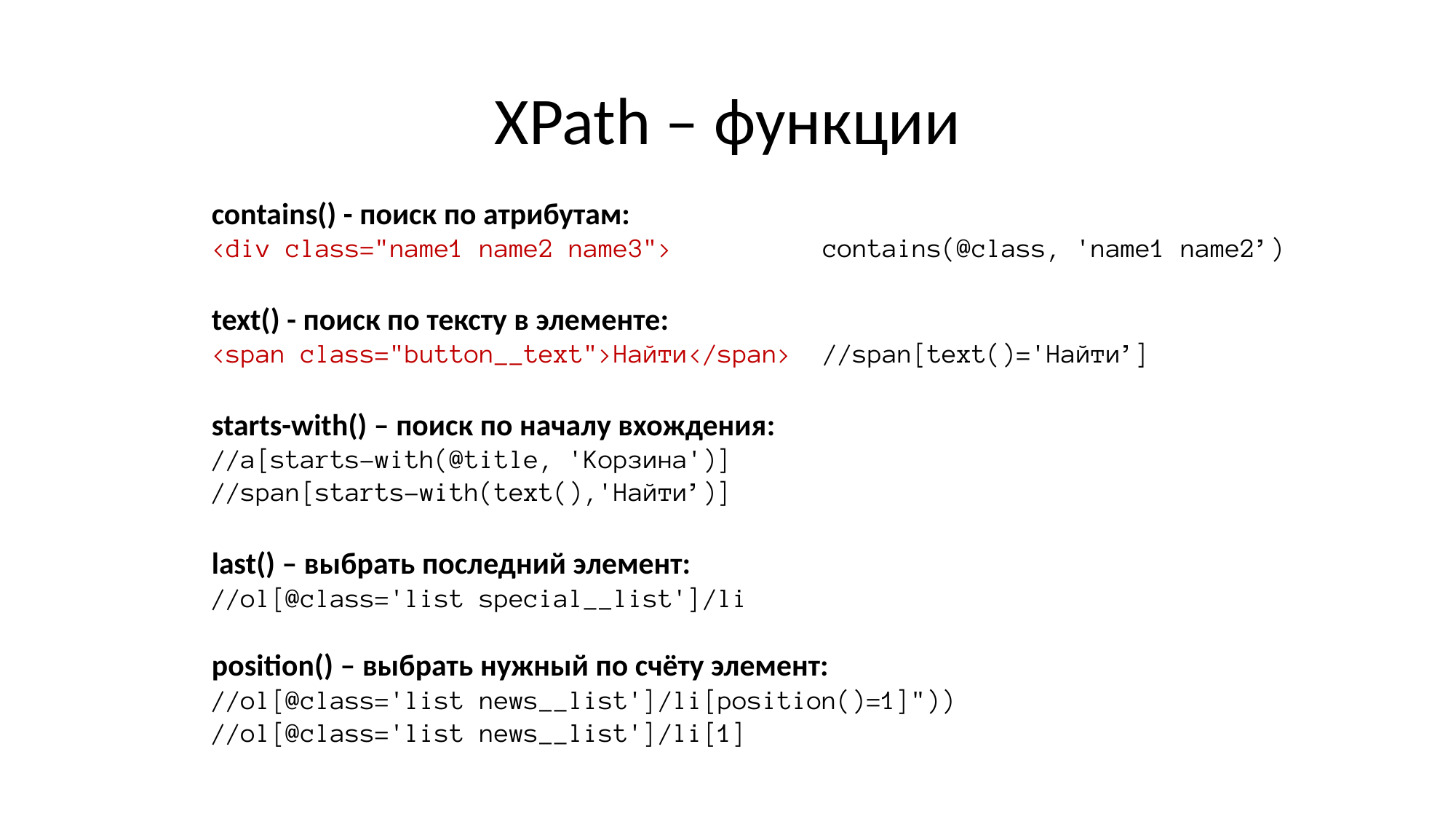

# XPath – функции
contains() - поиск по атрибутам:
<div class="name1 name2 name3">          contains(@class, 'name1 name2’)

text() - поиск по тексту в элементе:
<span class="button__text">Найти</span>  //span[text()='Найти’]

starts-with() – поиск по началу вхождения:
//a[starts-with(@title, 'Корзина')]
//span[starts-with(text(),'Найти’)]

last() – выбрать последний элемент:
//ol[@class='list special__list']/li

position() – выбрать нужный по счёту элемент:
//ol[@class='list news__list']/li[position()=1]"))
//ol[@class='list news__list']/li[1]